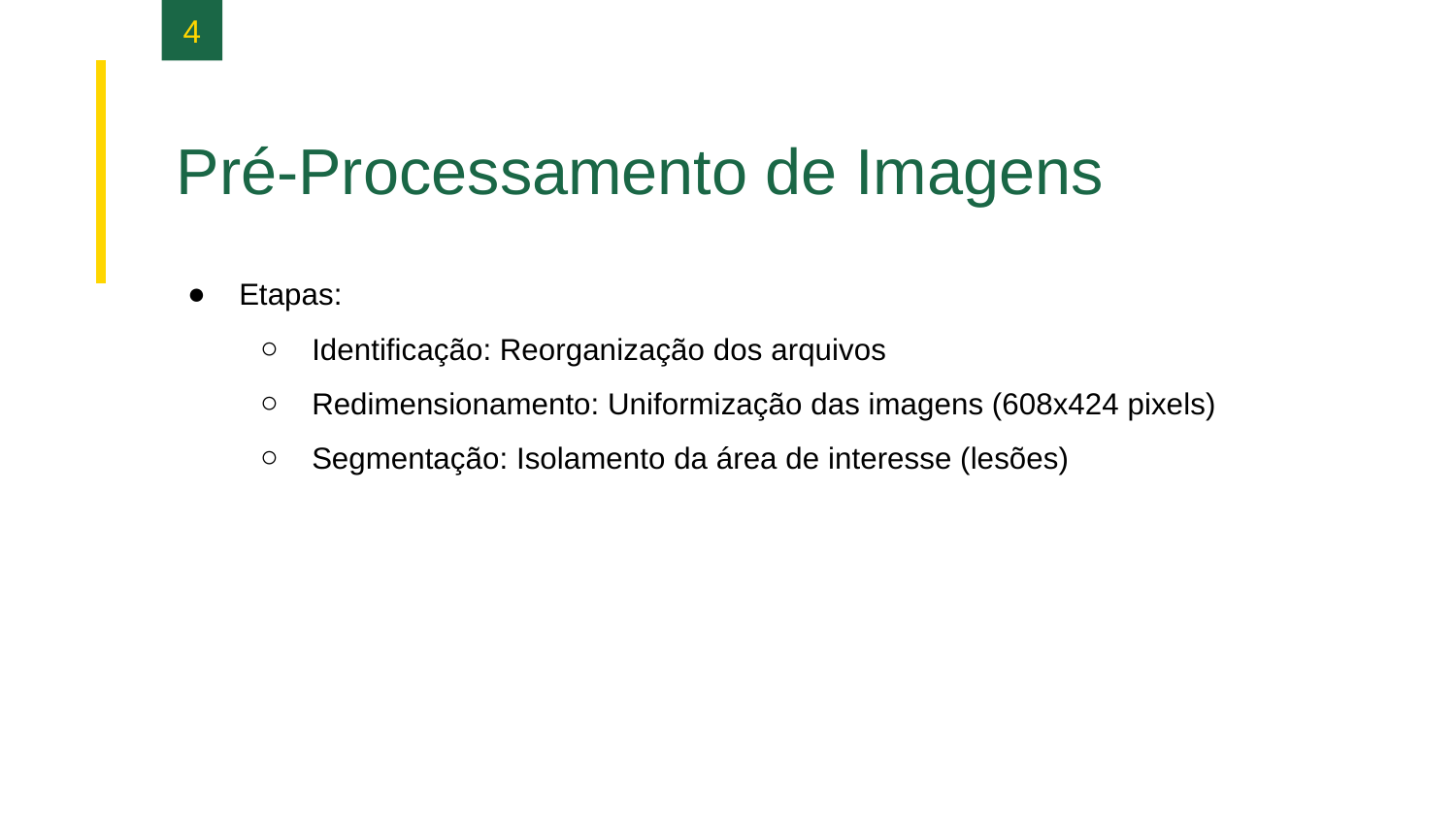

4
Pré-Processamento de Imagens
Etapas:
Identificação: Reorganização dos arquivos
Redimensionamento: Uniformização das imagens (608x424 pixels)
Segmentação: Isolamento da área de interesse (lesões)